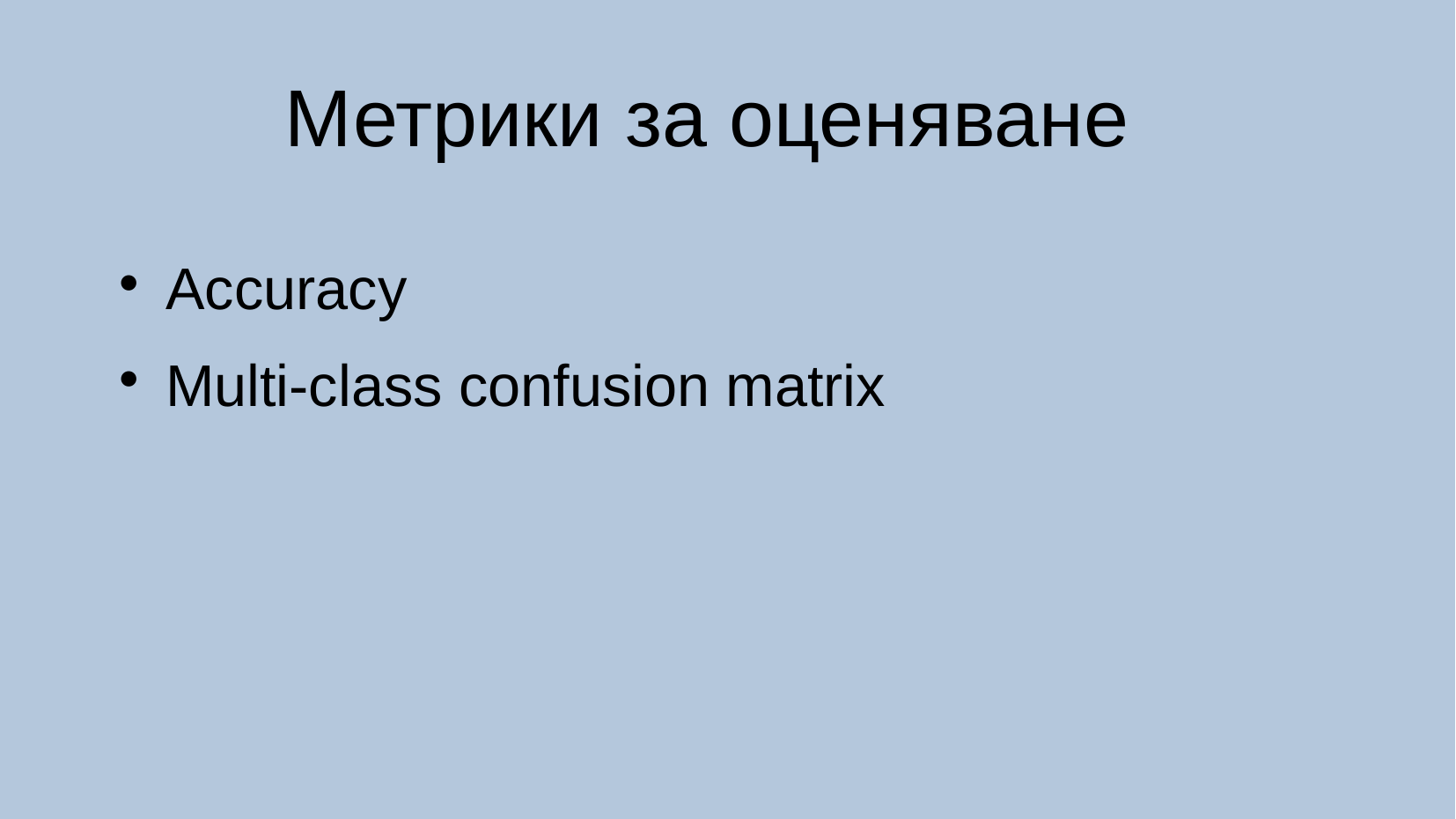

Метрики за оценяване

Accuracy
Multi-class confusion matrix